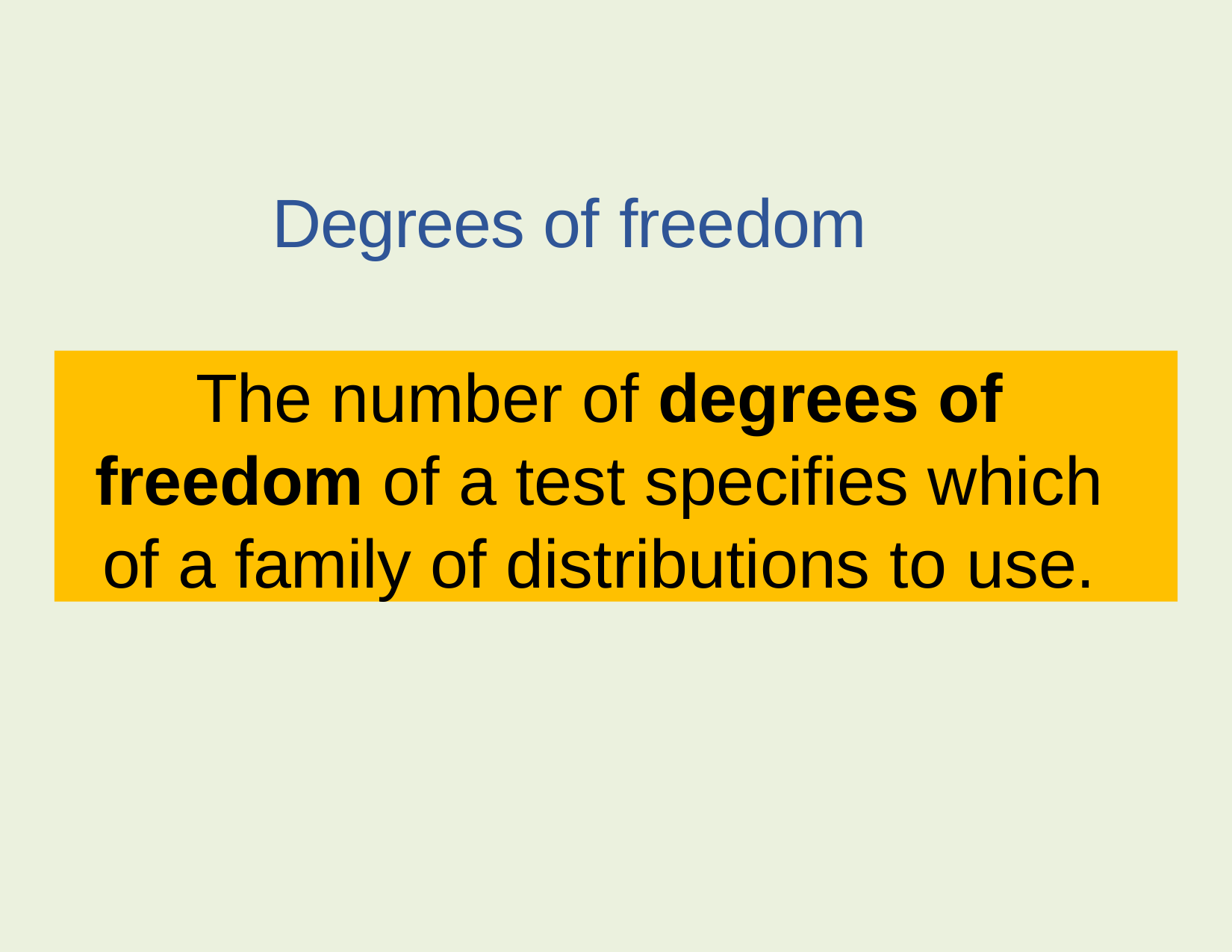

Degrees of freedom
The number of degrees of freedom of a test specifies which of a family of distributions to use.